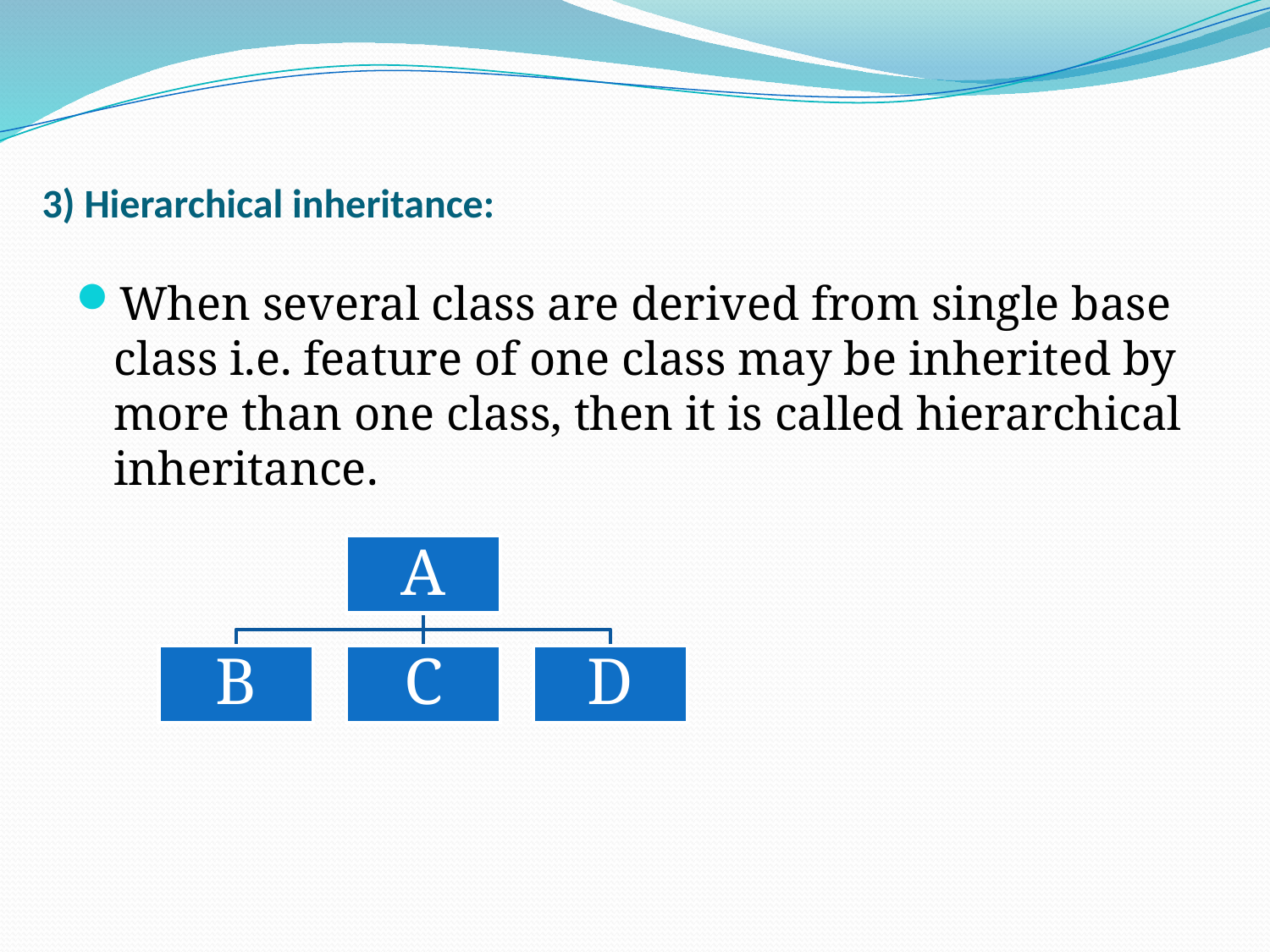

# 3) Hierarchical inheritance:
When several class are derived from single base class i.e. feature of one class may be inherited by more than one class, then it is called hierarchical inheritance.

A
B
C
D